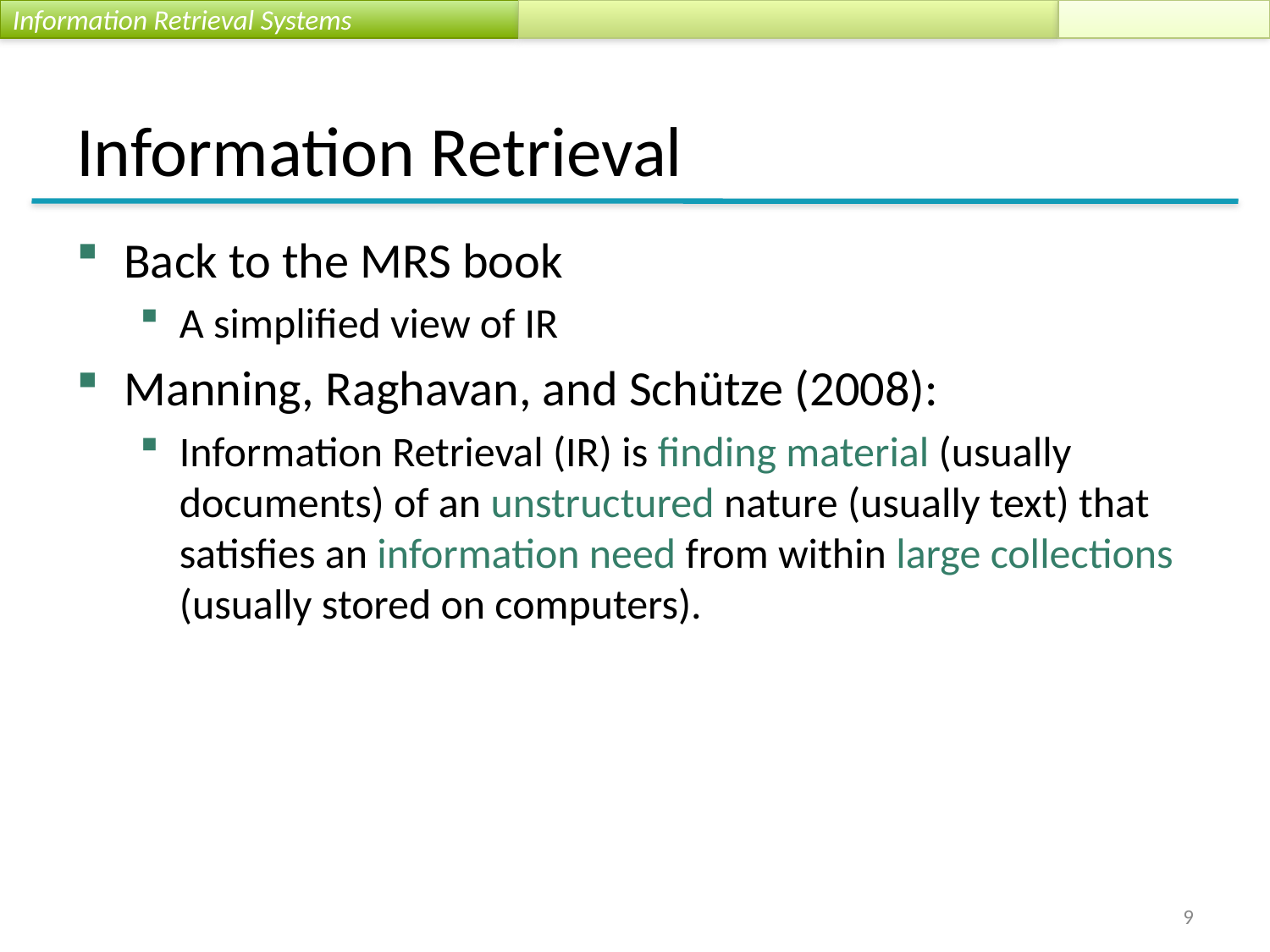

# Information Retrieval
Back to the MRS book
A simplified view of IR
Manning, Raghavan, and Schütze (2008):
Information Retrieval (IR) is finding material (usually documents) of an unstructured nature (usually text) that satisfies an information need from within large collections (usually stored on computers).

9